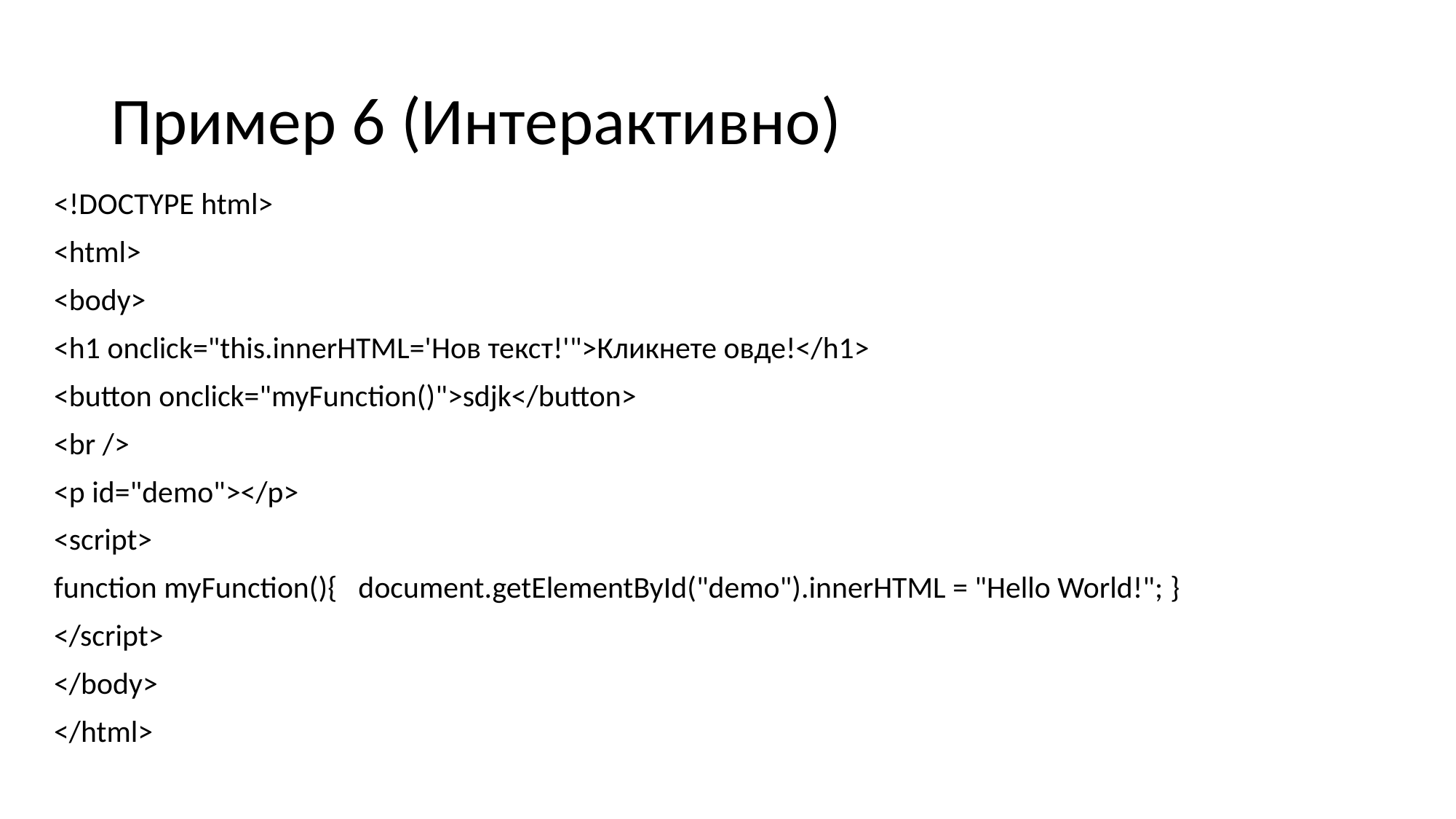

# Пример 6 (Интерактивно)
<!DOCTYPE html>
<html>
<body>
<h1 onclick="this.innerHTML='Нов текст!'">Кликнете овде!</h1>
<button onclick="myFunction()">sdjk</button>
<br />
<p id="demo"></p>
<script>
function myFunction(){   document.getElementById("demo").innerHTML = "Hello World!"; }
</script>
</body>
</html>